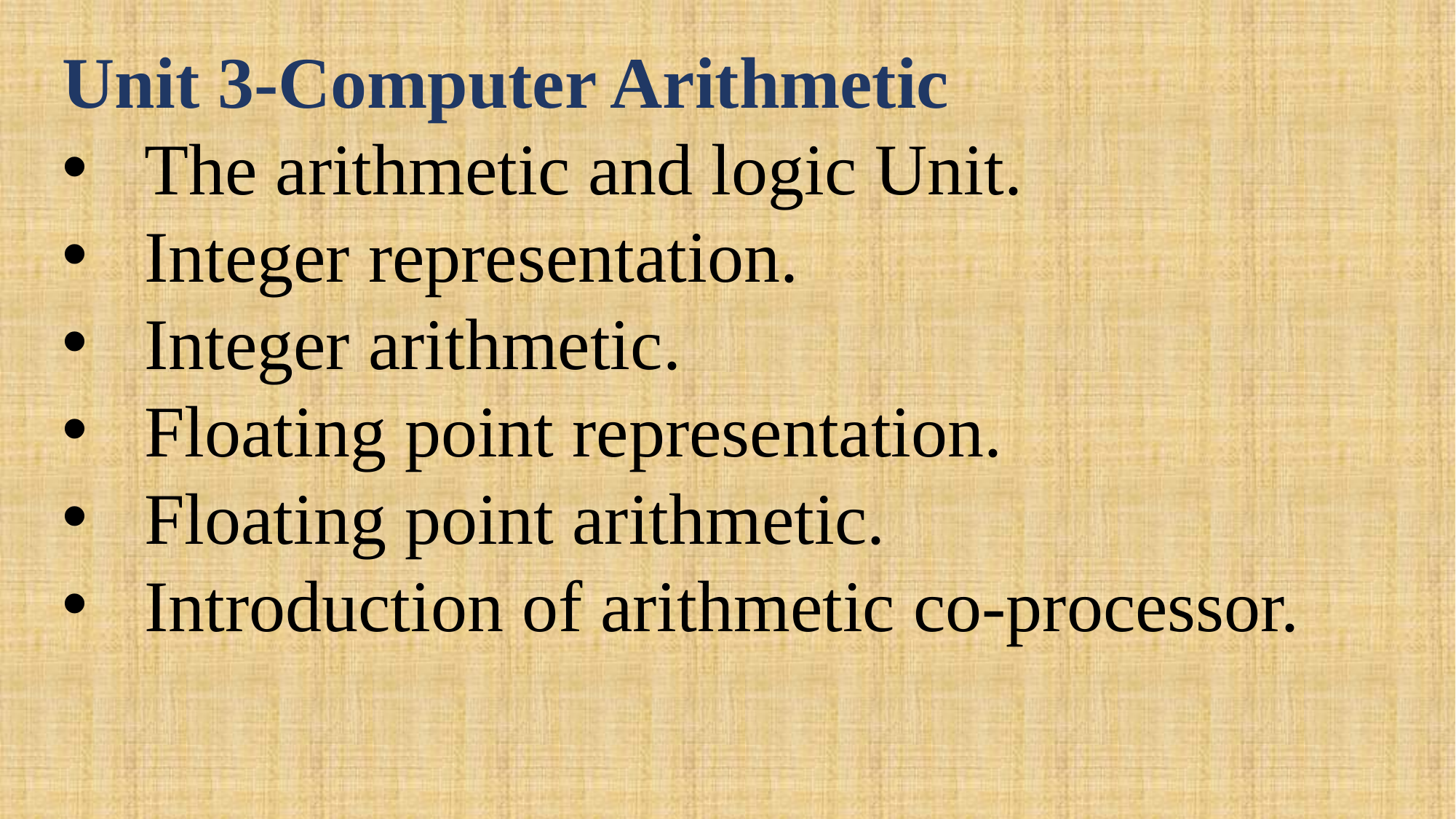

Unit 3-Computer Arithmetic
The arithmetic and logic Unit.
Integer representation.
Integer arithmetic.
Floating point representation.
Floating point arithmetic.
Introduction of arithmetic co-processor.